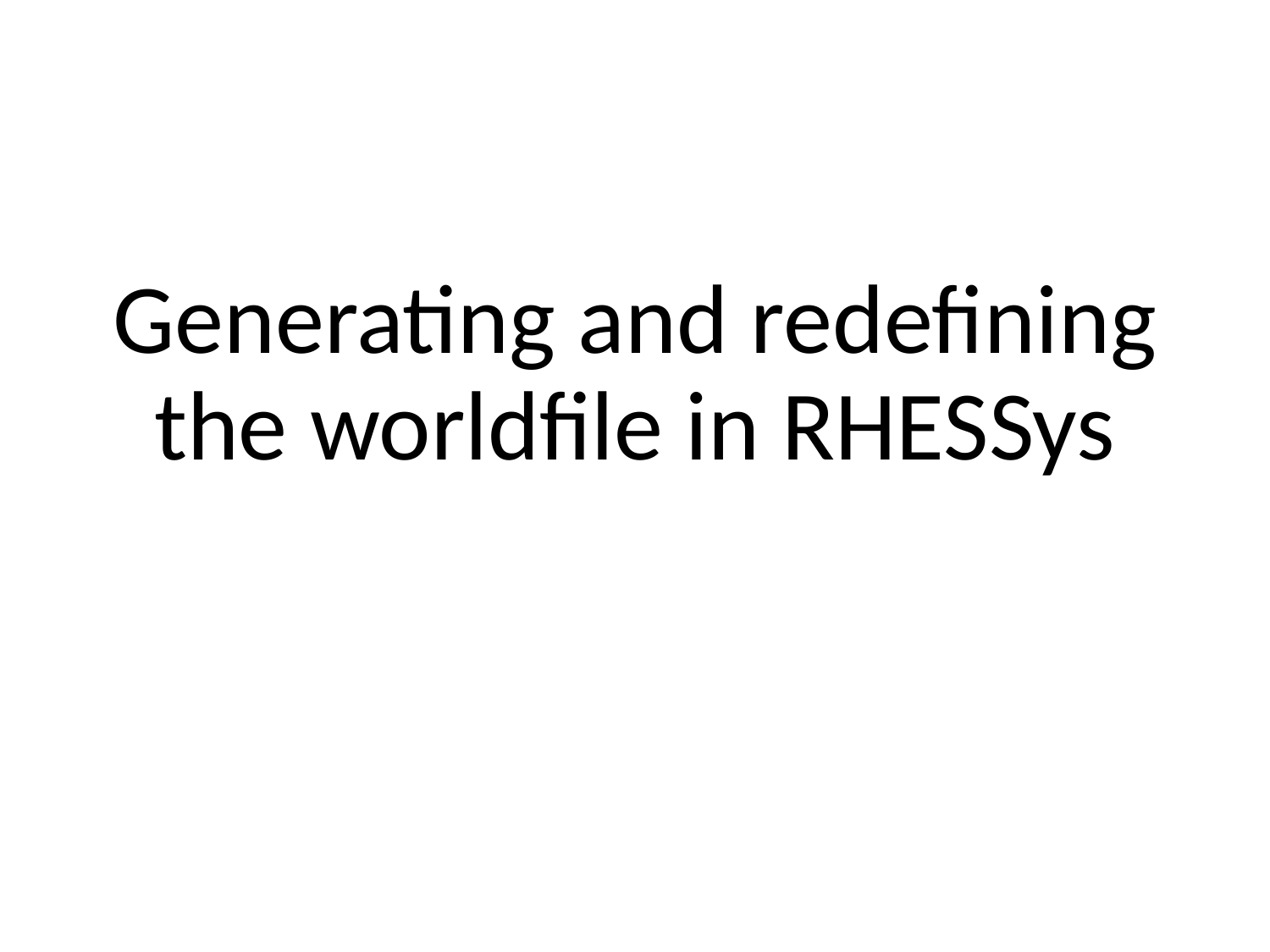

# Generating and redefining the worldfile in RHESSys